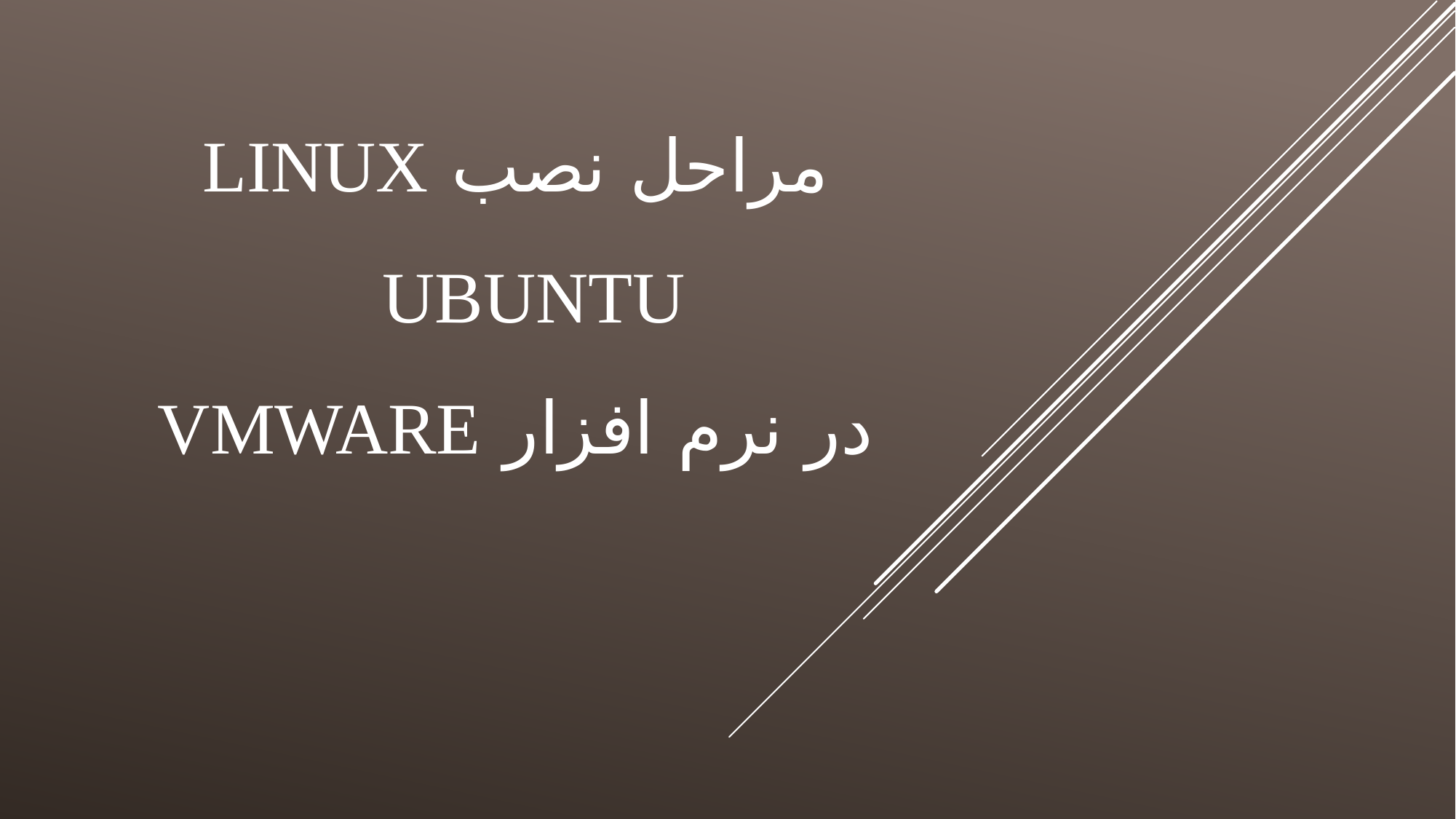

# مراحل نصب Linux Ubuntu در نرم افزار VMware